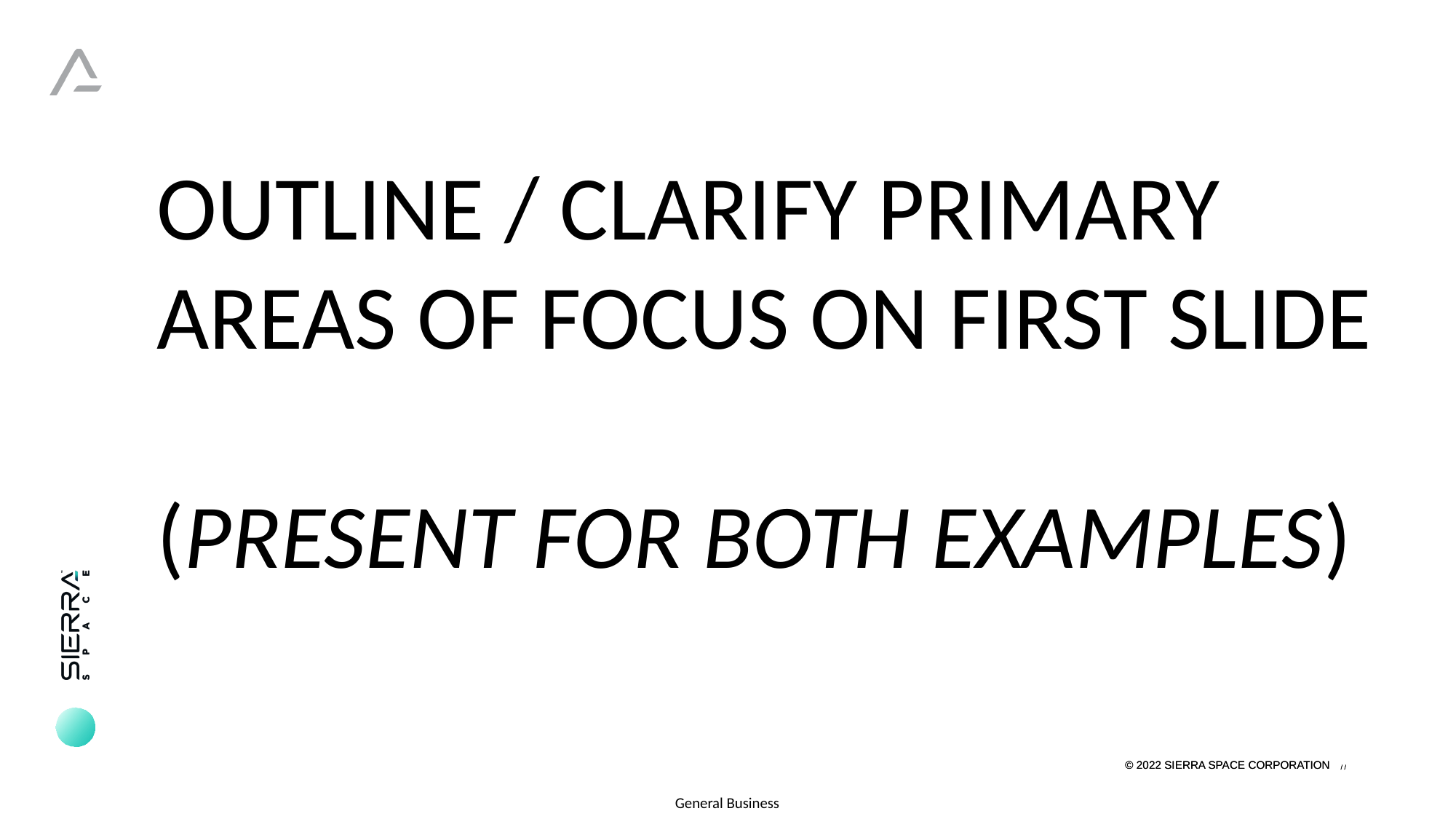

OUTLINE / CLARIFY PRIMARY AREAS OF FOCUS ON FIRST SLIDE

(PRESENT FOR BOTH EXAMPLES)